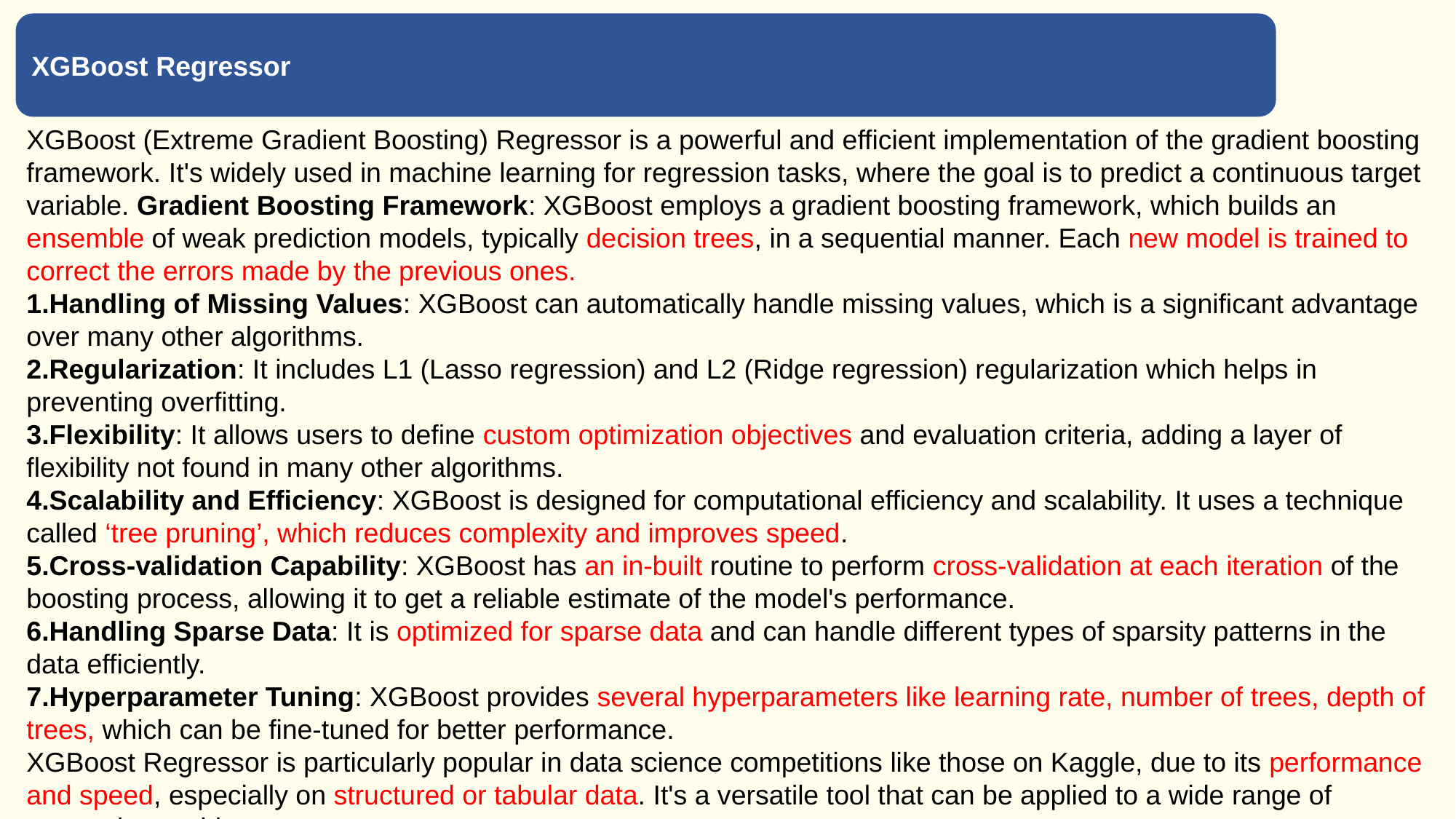

XGBoost Regressor
XGBoost (Extreme Gradient Boosting) Regressor is a powerful and efficient implementation of the gradient boosting framework. It's widely used in machine learning for regression tasks, where the goal is to predict a continuous target variable. Gradient Boosting Framework: XGBoost employs a gradient boosting framework, which builds an ensemble of weak prediction models, typically decision trees, in a sequential manner. Each new model is trained to correct the errors made by the previous ones.
Handling of Missing Values: XGBoost can automatically handle missing values, which is a significant advantage over many other algorithms.
Regularization: It includes L1 (Lasso regression) and L2 (Ridge regression) regularization which helps in preventing overfitting.
Flexibility: It allows users to define custom optimization objectives and evaluation criteria, adding a layer of flexibility not found in many other algorithms.
Scalability and Efficiency: XGBoost is designed for computational efficiency and scalability. It uses a technique called ‘tree pruning’, which reduces complexity and improves speed.
Cross-validation Capability: XGBoost has an in-built routine to perform cross-validation at each iteration of the boosting process, allowing it to get a reliable estimate of the model's performance.
Handling Sparse Data: It is optimized for sparse data and can handle different types of sparsity patterns in the data efficiently.
Hyperparameter Tuning: XGBoost provides several hyperparameters like learning rate, number of trees, depth of trees, which can be fine-tuned for better performance.
XGBoost Regressor is particularly popular in data science competitions like those on Kaggle, due to its performance and speed, especially on structured or tabular data. It's a versatile tool that can be applied to a wide range of regression problems.